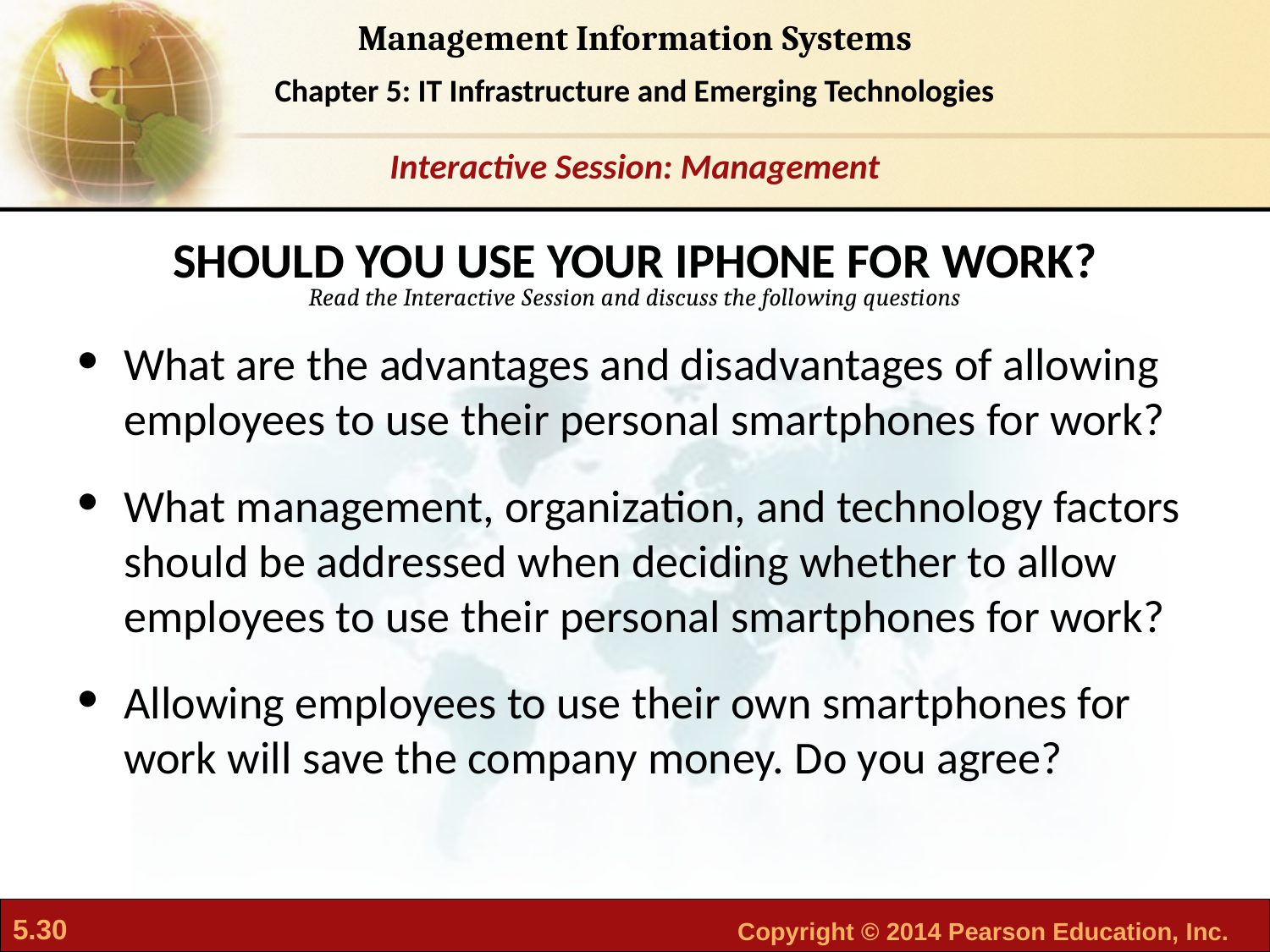

SHOULD YOU USE YOUR IPHONE FOR WORK?
What are the advantages and disadvantages of allowing employees to use their personal smartphones for work?
What management, organization, and technology factors should be addressed when deciding whether to allow employees to use their personal smartphones for work?
Allowing employees to use their own smartphones for work will save the company money. Do you agree?